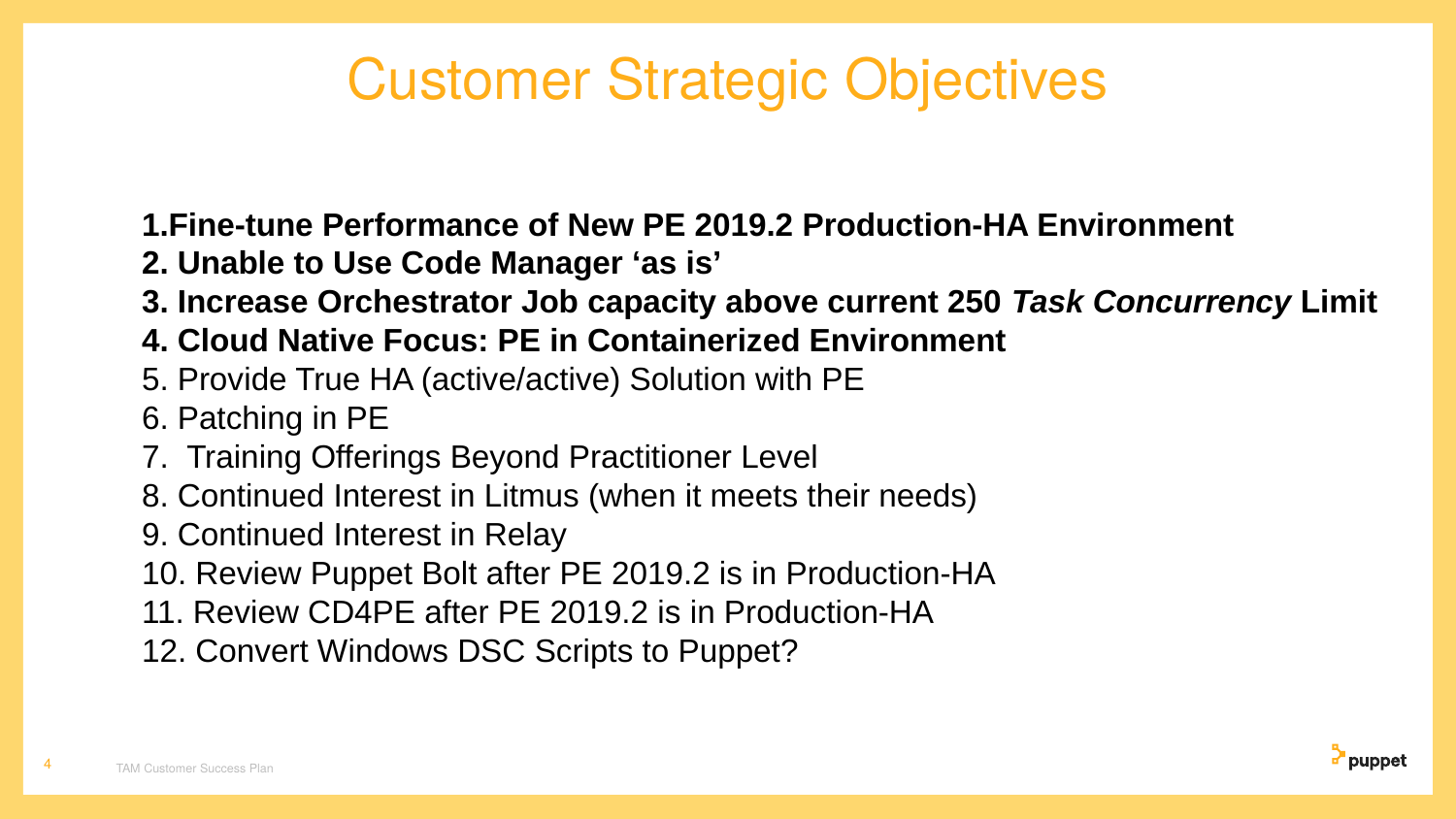

Customer Strategic Objectives

Fine-tune Performance of New PE 2019.2 Production-HA Environment
 Unable to Use Code Manager ‘as is’
 Increase Orchestrator Job capacity above current 250 Task Concurrency Limit
 Cloud Native Focus: PE in Containerized Environment
 Provide True HA (active/active) Solution with PE
 Patching in PE
  Training Offerings Beyond Practitioner Level
 Continued Interest in Litmus (when it meets their needs)
 Continued Interest in Relay
 Review Puppet Bolt after PE 2019.2 is in Production-HA
 Review CD4PE after PE 2019.2 is in Production-HA
 Convert Windows DSC Scripts to Puppet?

4
TAM Customer Success Plan